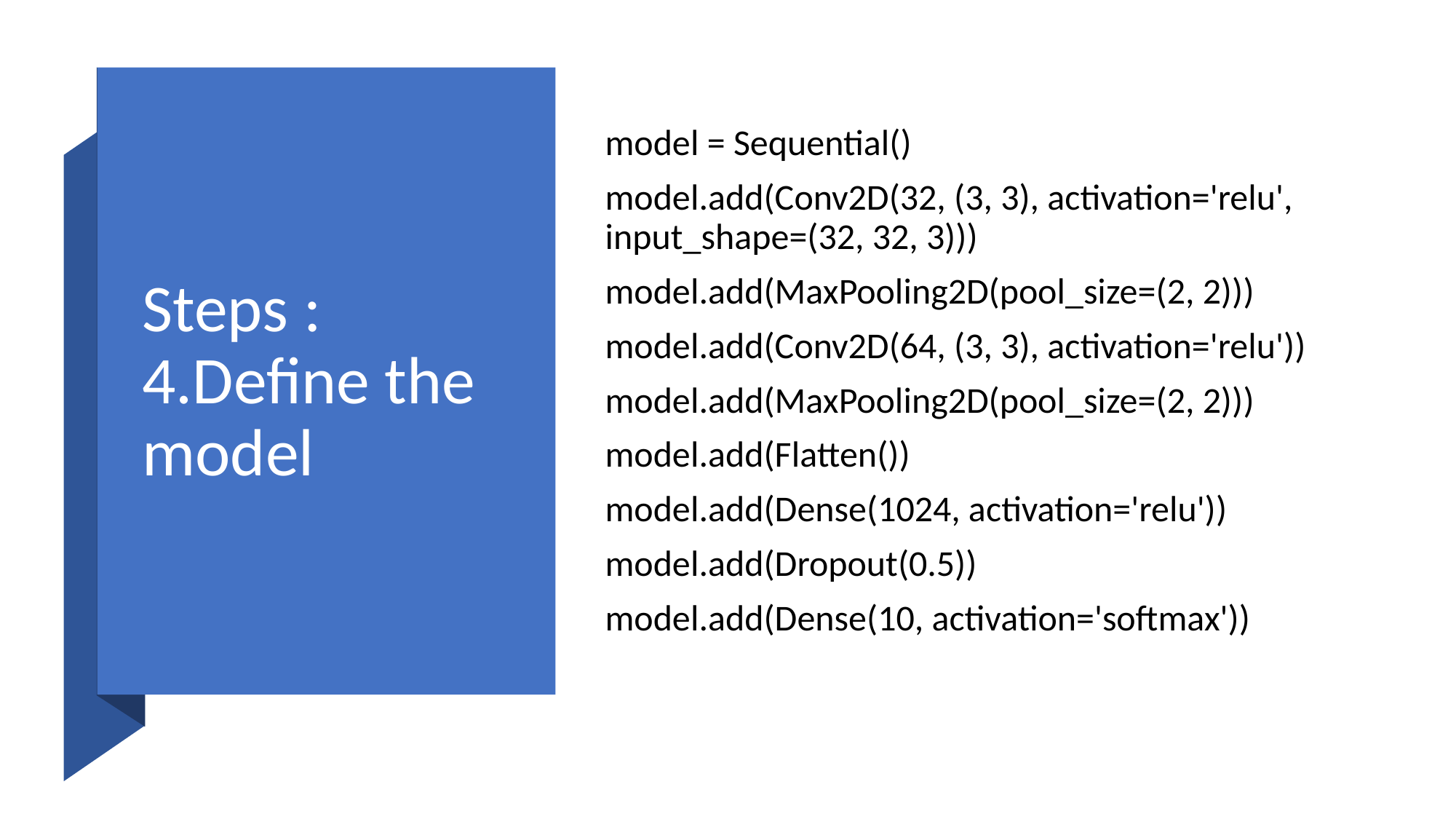

# Steps : 4.Define the model
model = Sequential()
model.add(Conv2D(32, (3, 3), activation='relu', input_shape=(32, 32, 3)))
model.add(MaxPooling2D(pool_size=(2, 2)))
model.add(Conv2D(64, (3, 3), activation='relu'))
model.add(MaxPooling2D(pool_size=(2, 2)))
model.add(Flatten())
model.add(Dense(1024, activation='relu'))
model.add(Dropout(0.5))
model.add(Dense(10, activation='softmax'))